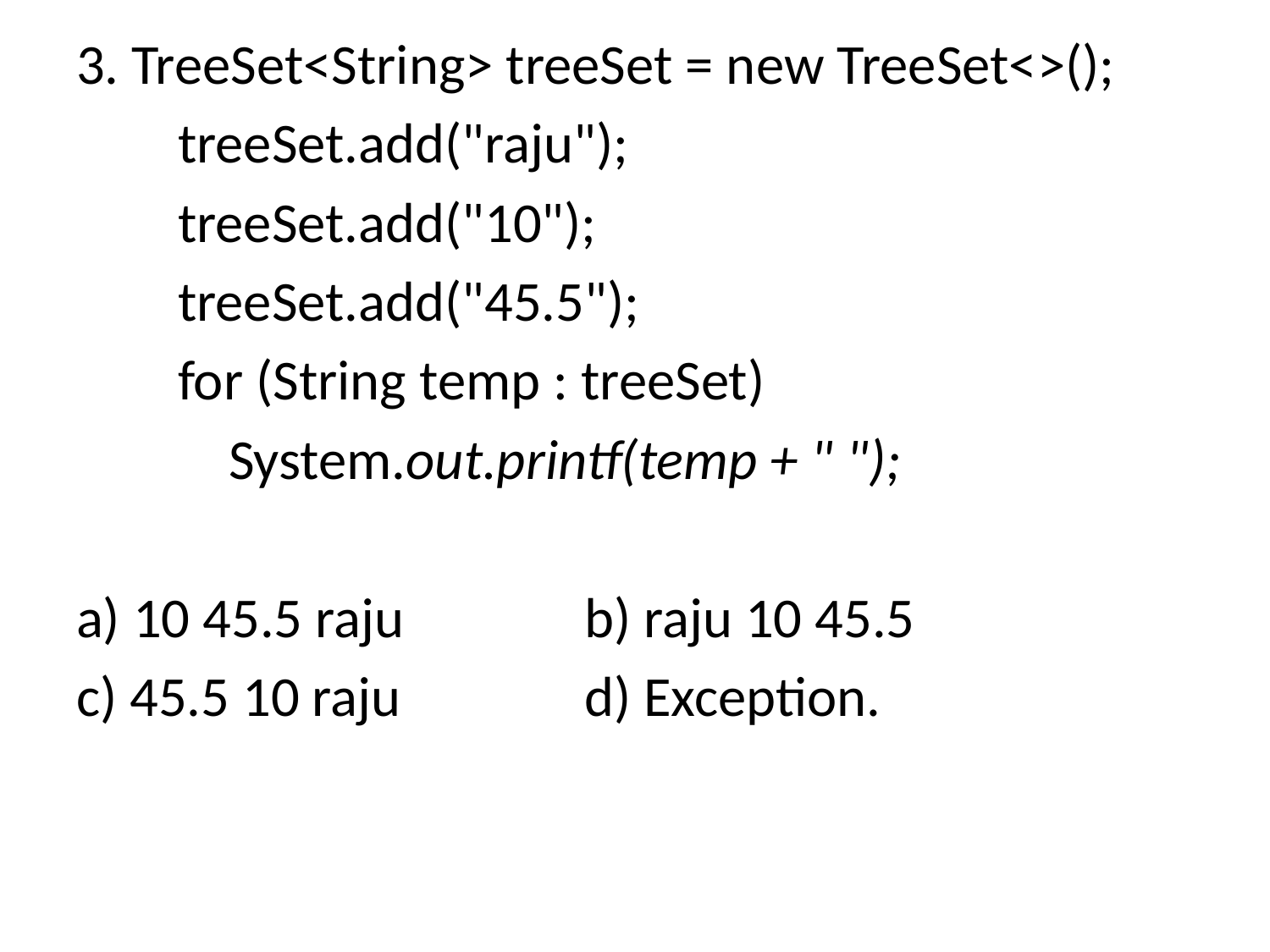

3. TreeSet<String> treeSet = new TreeSet<>();
        treeSet.add("raju");
        treeSet.add("10");
        treeSet.add("45.5");
        for (String temp : treeSet)
            System.out.printf(temp + " ");

a) 10 45.5 raju 		b) raju 10 45.5
c) 45.5 10 raju		d) Exception.